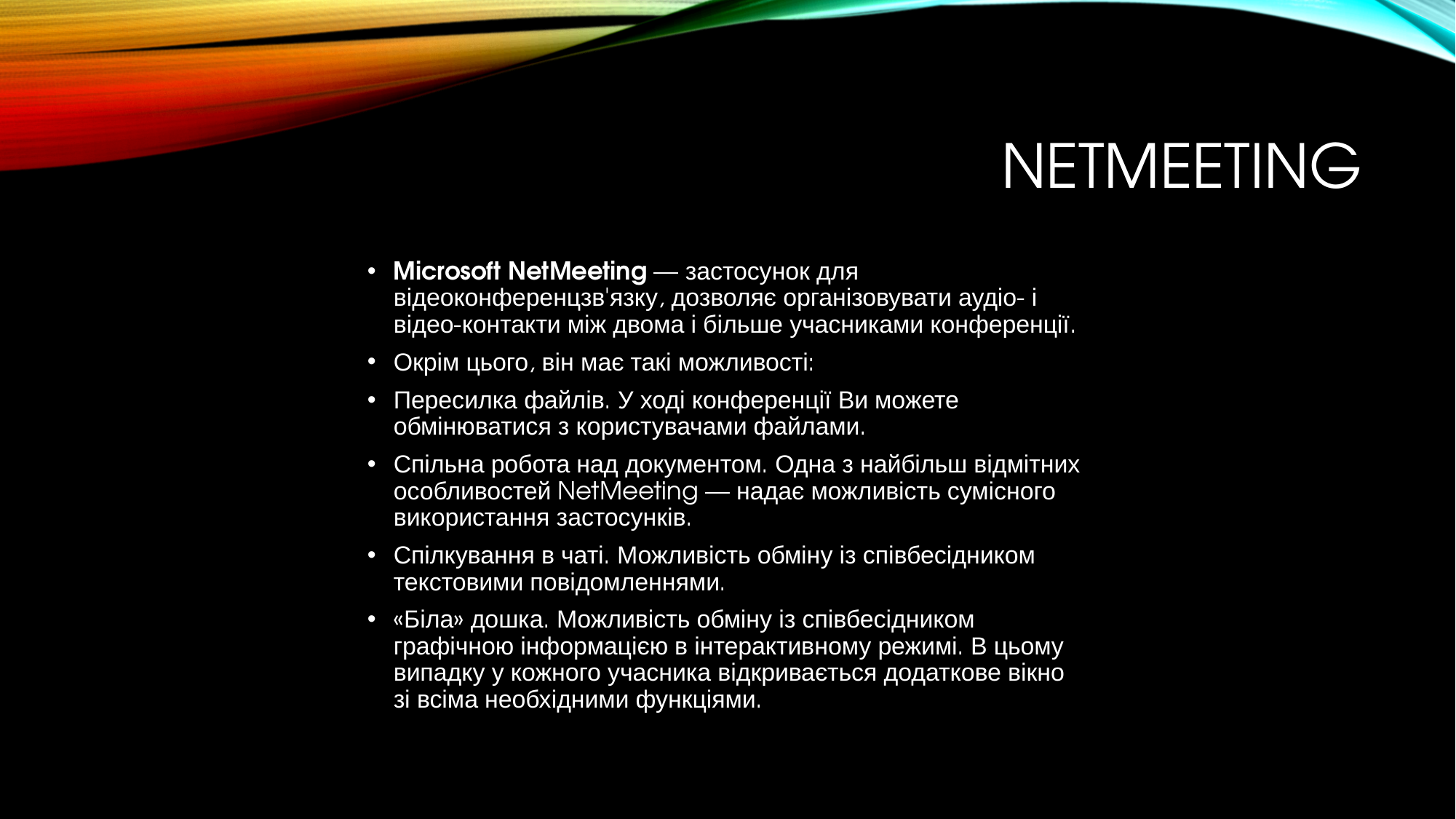

# NetMeeting
Microsoft NetMeeting — застосунок для відеоконференцзв'язку, дозволяє організовувати аудіо- і відео-контакти між двома і більше учасниками конференції.
Окрім цього, він має такі можливості:
Пересилка файлів. У ході конференції Ви можете обмінюватися з користувачами файлами.
Спільна робота над документом. Одна з найбільш відмітних особливостей NetMeeting — надає можливість сумісного використання застосунків.
Спілкування в чаті. Можливість обміну із співбесідником текстовими повідомленнями.
«Біла» дошка. Можливість обміну із співбесідником графічною інформацією в інтерактивному режимі. В цьому випадку у кожного учасника відкривається додаткове вікно зі всіма необхідними функціями.